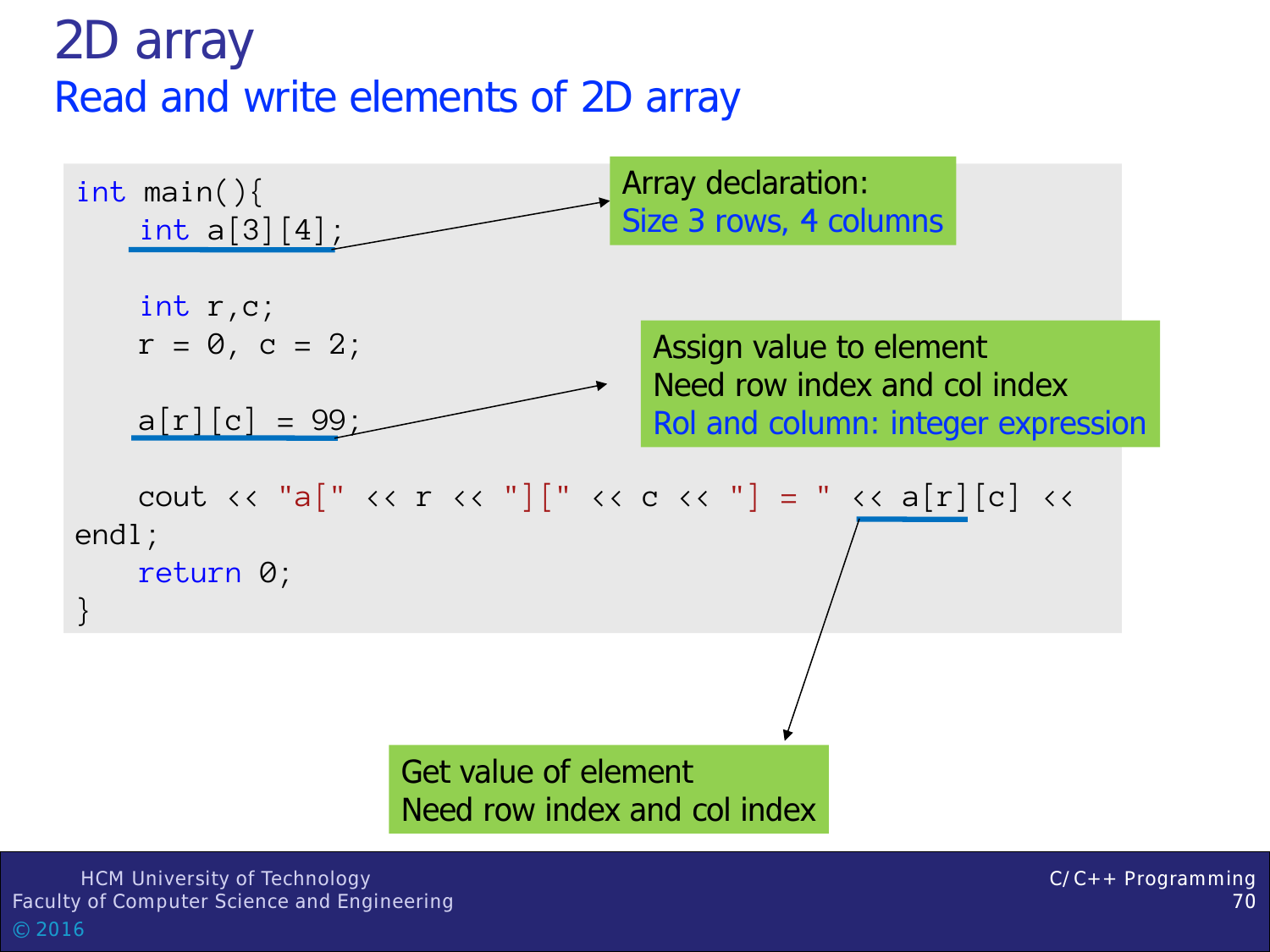

2D array
Read and write elements of 2D array
Array declaration:
Size 3 rows, 4 columns
int main(){
	int a[3][4];

	int r,c;
	r = 0, c = 2;

	a[r][c] = 99;

	cout << "a[" << r << "][" << c << "] = " << a[r][c] << endl;
	return 0;
}

Assign value to element
Need row index and col index
Rol and column: integer expression

Get value of element
Need row index and col index